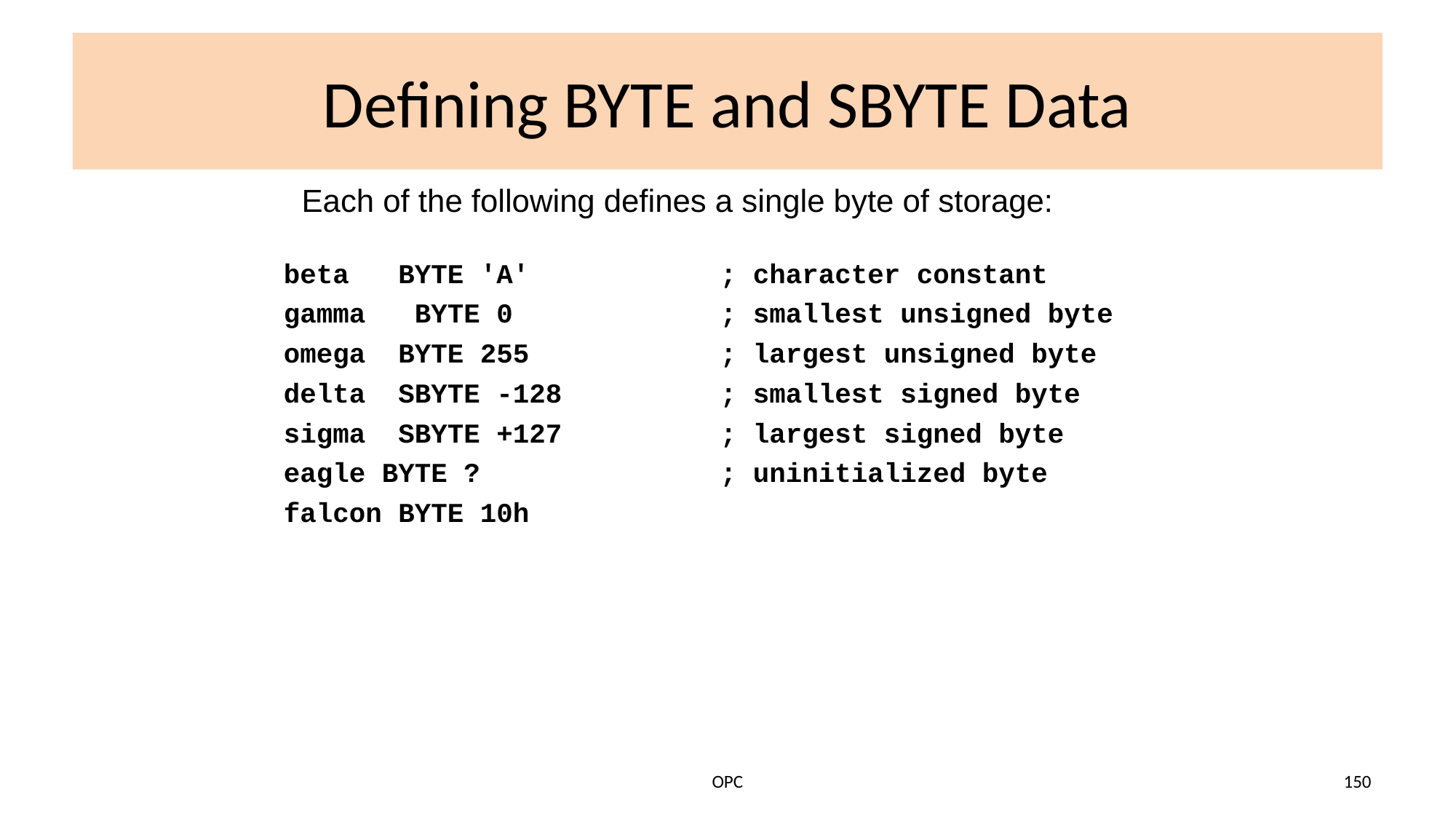

# Defining BYTE and SBYTE Data
Each of the following defines a single byte of storage:
beta   BYTE 'A'	; character constant
gamma   BYTE 0	; smallest unsigned byte
omega  BYTE 255	; largest unsigned byte
delta  SBYTE -128	; smallest signed byte
sigma  SBYTE +127	; largest signed byte
eagle BYTE ?	; uninitialized byte
falcon BYTE 10h
OPC
150